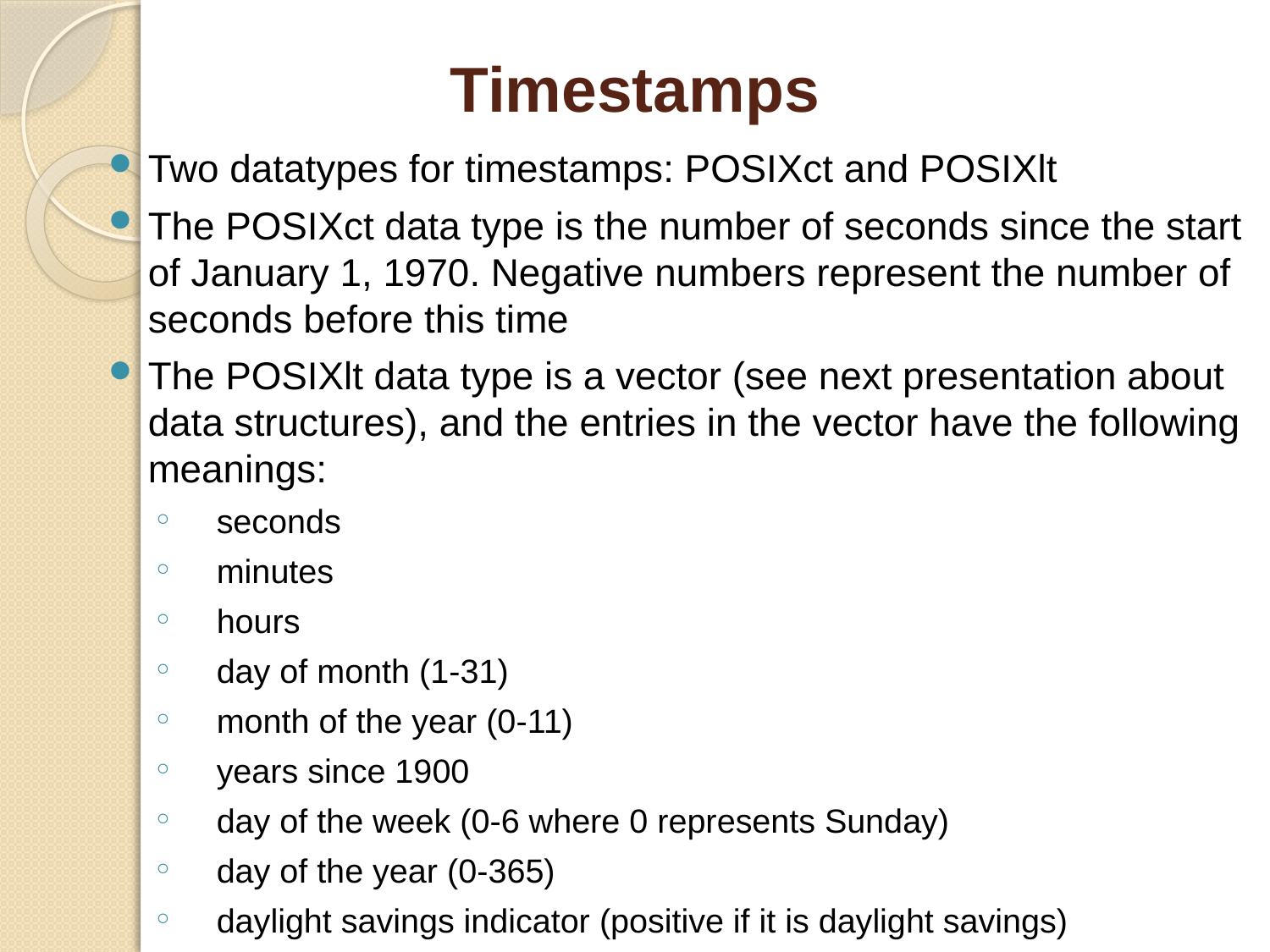

# Timestamps
Two datatypes for timestamps: POSIXct and POSIXlt
The POSIXct data type is the number of seconds since the start of January 1, 1970. Negative numbers represent the number of seconds before this time
The POSIXlt data type is a vector (see next presentation about data structures), and the entries in the vector have the following meanings:
seconds
minutes
hours
day of month (1-31)
month of the year (0-11)
years since 1900
day of the week (0-6 where 0 represents Sunday)
day of the year (0-365)
daylight savings indicator (positive if it is daylight savings)